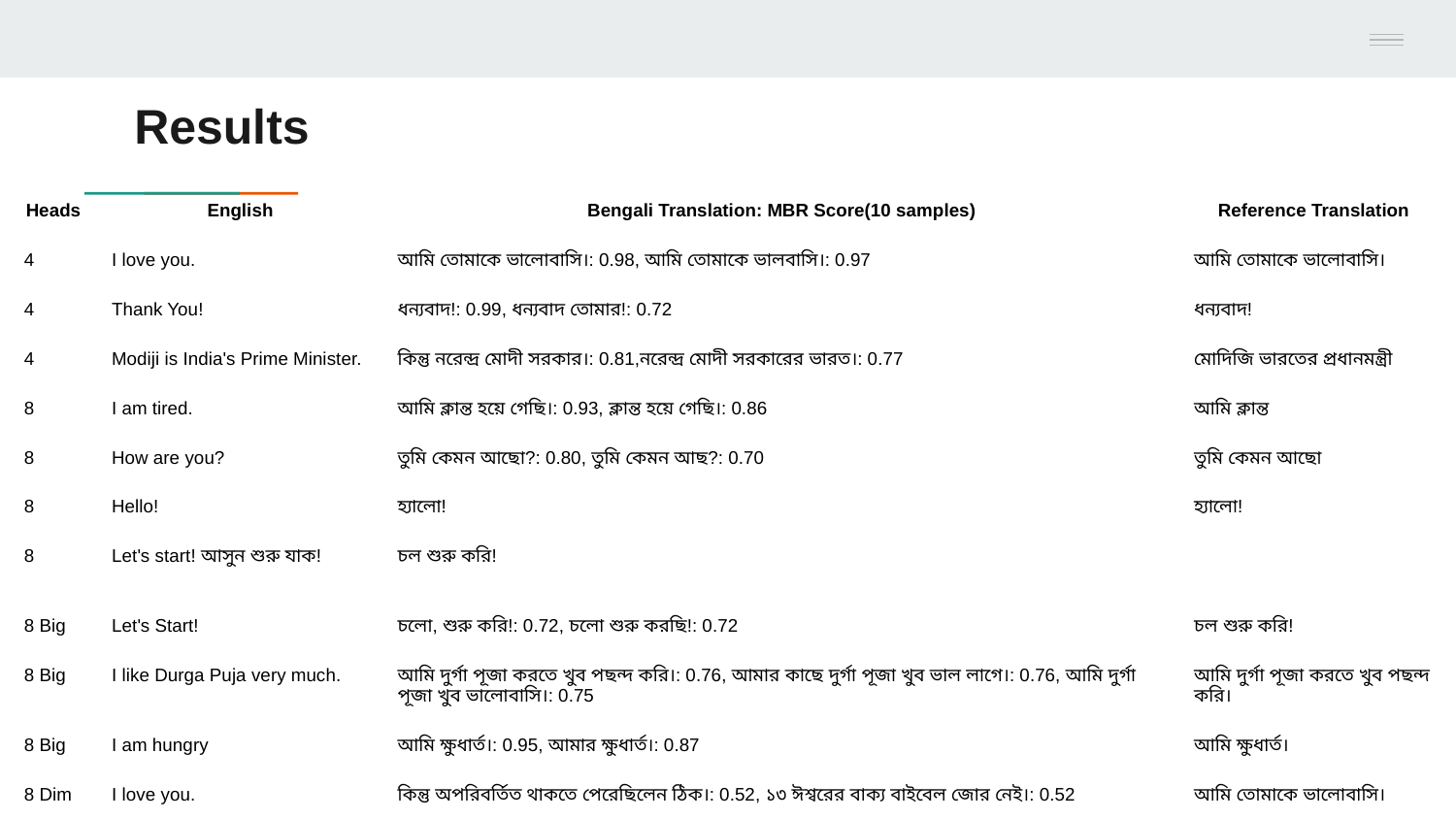

# Results
| Heads | English | Bengali Translation: MBR Score(10 samples) | Reference Translation |
| --- | --- | --- | --- |
| 4 | I love you. | আমি তোমাকে ভালোবাসি।: 0.98, আমি তোমাকে ভালবাসি।: 0.97 | আমি তোমাকে ভালোবাসি। |
| 4 | Thank You! | ধন্যবাদ!: 0.99, ধন্যবাদ তোমার!: 0.72 | ধন্যবাদ! |
| 4 | Modiji is India's Prime Minister. | কিন্তু নরেন্দ্র মোদী সরকার।: 0.81,নরেন্দ্র মোদী সরকারের ভারত।: 0.77 | মোদিজি ভারতের প্রধানমন্ত্রী |
| 8 | I am tired. | আমি ক্লান্ত হয়ে গেছি।: 0.93, ক্লান্ত হয়ে গেছি।: 0.86 | আমি ক্লান্ত |
| 8 | How are you? | তুমি কেমন আছো?: 0.80, তুমি কেমন আছ?: 0.70 | তুমি কেমন আছো |
| 8 | Hello! | হ্যালো! | হ্যালো! |
| 8 | Let's start! আসুন শুরু যাক! | চল শুরু করি! |  |
| 8 Big | Let's Start! | চলো, শুরু করি!: 0.72, চলো শুরু করছি!: 0.72 | চল শুরু করি! |
| 8 Big | I like Durga Puja very much. | আমি দুর্গা পূজা করতে খুব পছন্দ করি।: 0.76, আমার কাছে দুর্গা পূজা খুব ভাল লাগে।: 0.76, আমি দুর্গা পূজা খুব ভালোবাসি।: 0.75 | আমি দুর্গা পূজা করতে খুব পছন্দ করি। |
| 8 Big | I am hungry | আমি ক্ষুধার্ত।: 0.95, আমার ক্ষুধার্ত।: 0.87 | আমি ক্ষুধার্ত। |
| 8 Dim | I love you. | কিন্তু অপরিবর্তিত থাকতে পেরেছিলেন ঠিক।: 0.52, ১৩ ঈশ্বরের বাক্য বাইবেল জোর নেই।: 0.52 | আমি তোমাকে ভালোবাসি। |